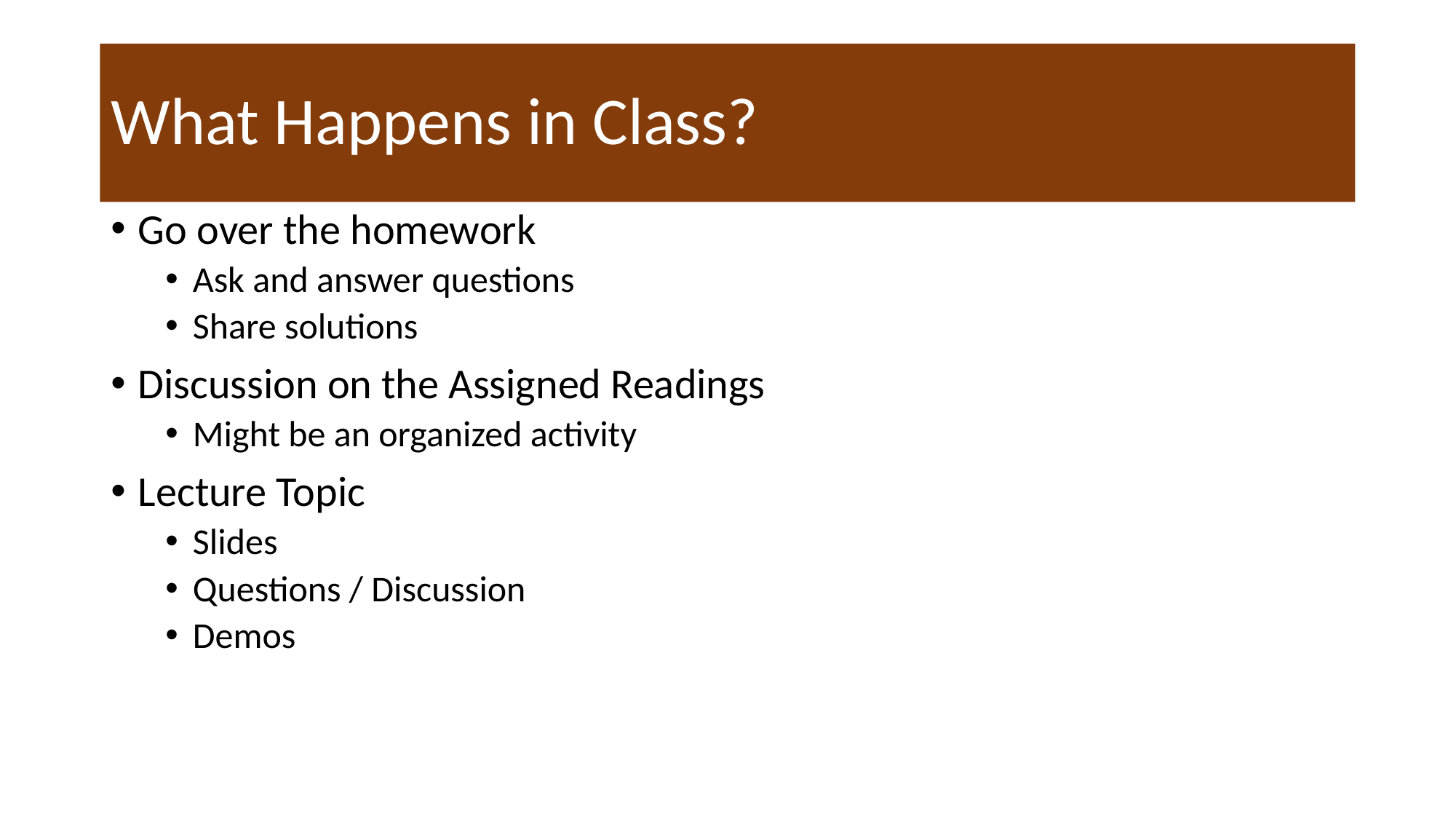

# What Happens in Class?
Go over the homework
Ask and answer questions
Share solutions
Discussion on the Assigned Readings
Might be an organized activity
Lecture Topic
Slides
Questions / Discussion
Demos